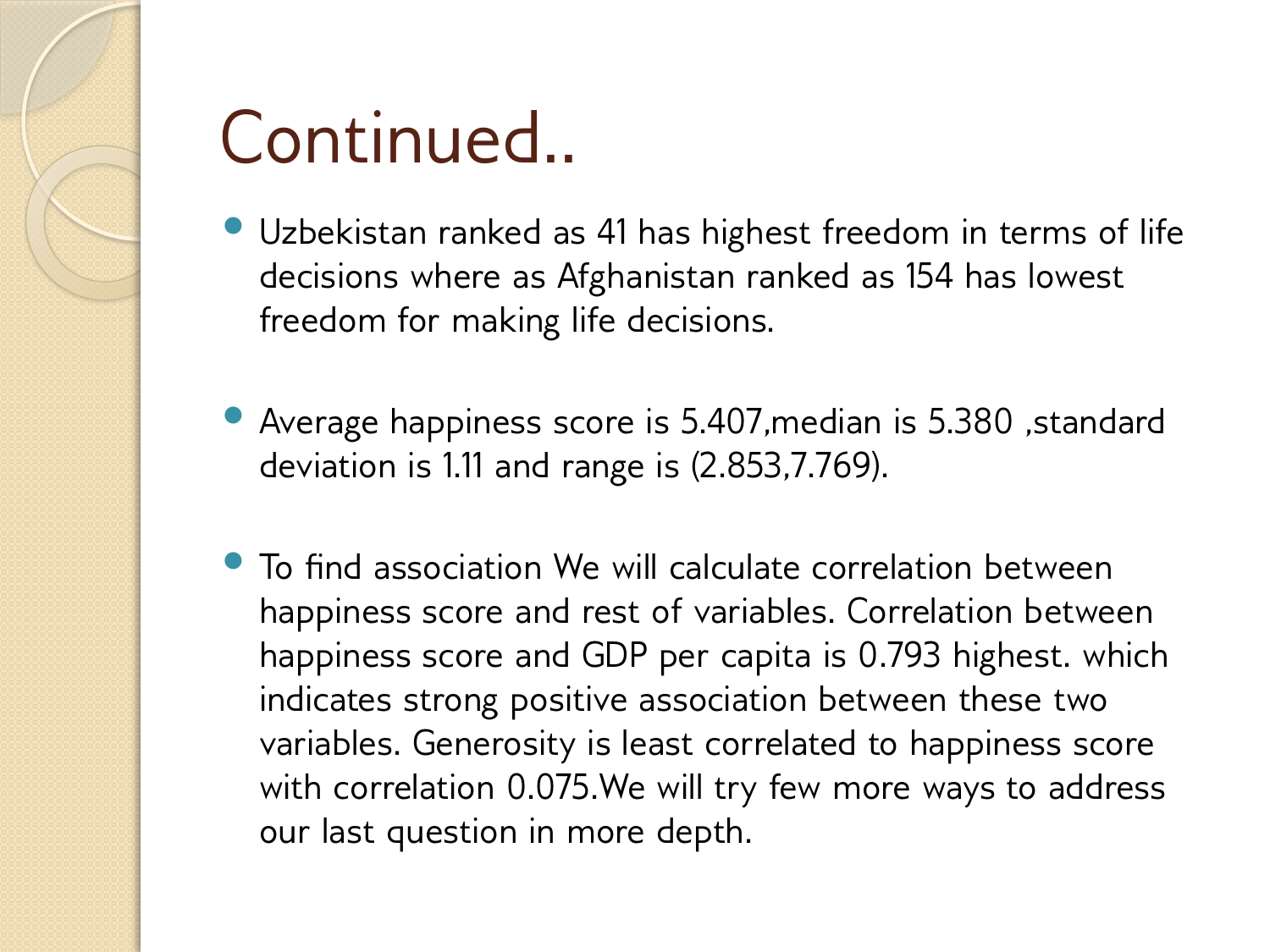

# Continued..
Uzbekistan ranked as 41 has highest freedom in terms of life decisions where as Afghanistan ranked as 154 has lowest freedom for making life decisions.

Average happiness score is 5.407,median is 5.380 ,standard deviation is 1.11 and range is (2.853,7.769).

To find association We will calculate correlation between happiness score and rest of variables. Correlation between happiness score and GDP per capita is 0.793 highest. which indicates strong positive association between these two variables. Generosity is least correlated to happiness score with correlation 0.075.We will try few more ways to address our last question in more depth.